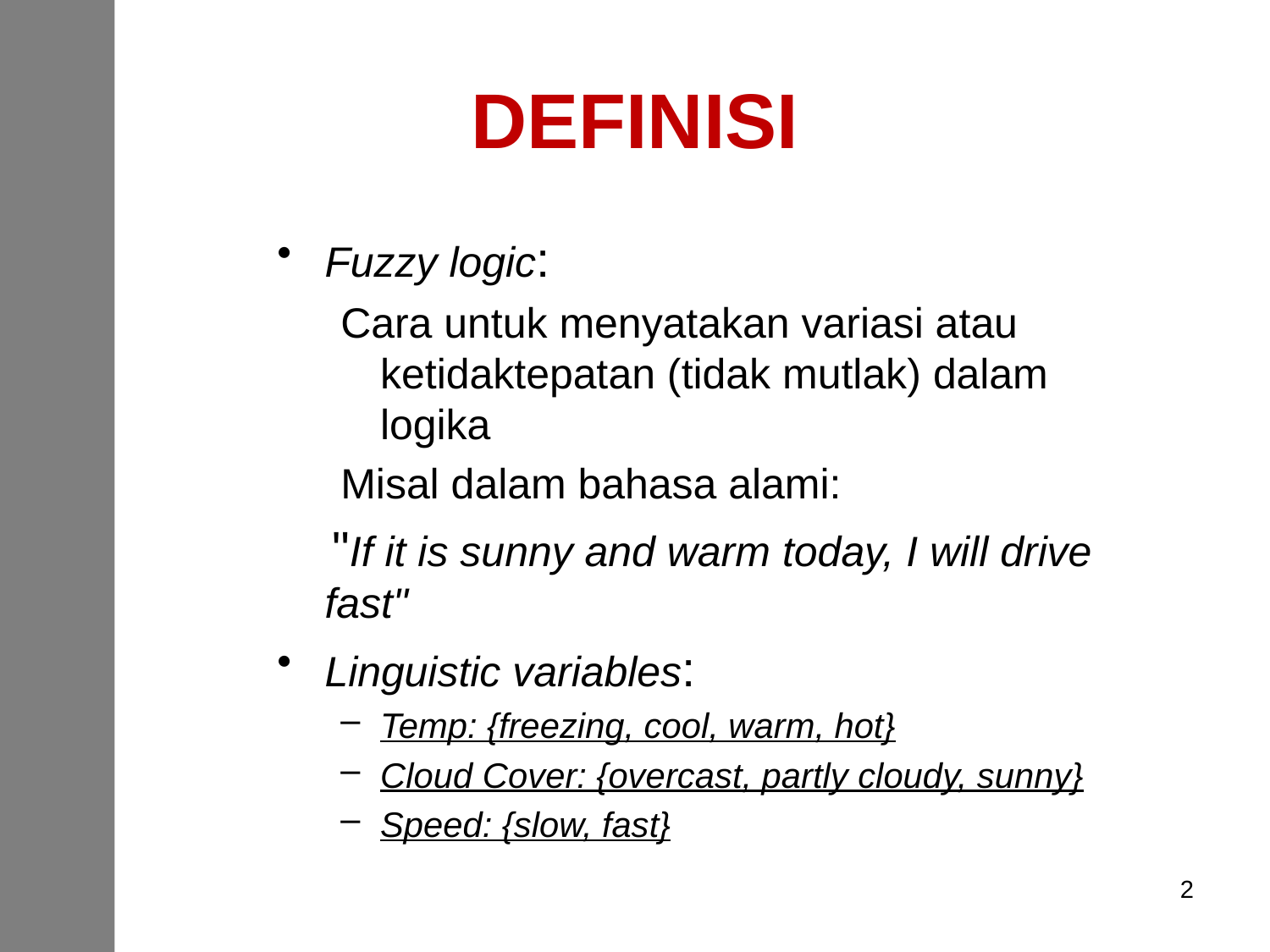

# DEFINISI
Fuzzy logic:
Cara untuk menyatakan variasi atau ketidaktepatan (tidak mutlak) dalam logika
Misal dalam bahasa alami:
    "If it is sunny and warm today, I will drive fast"
Linguistic variables:
Temp: {freezing, cool, warm, hot}
Cloud Cover: {overcast, partly cloudy, sunny}
Speed: {slow, fast}

2